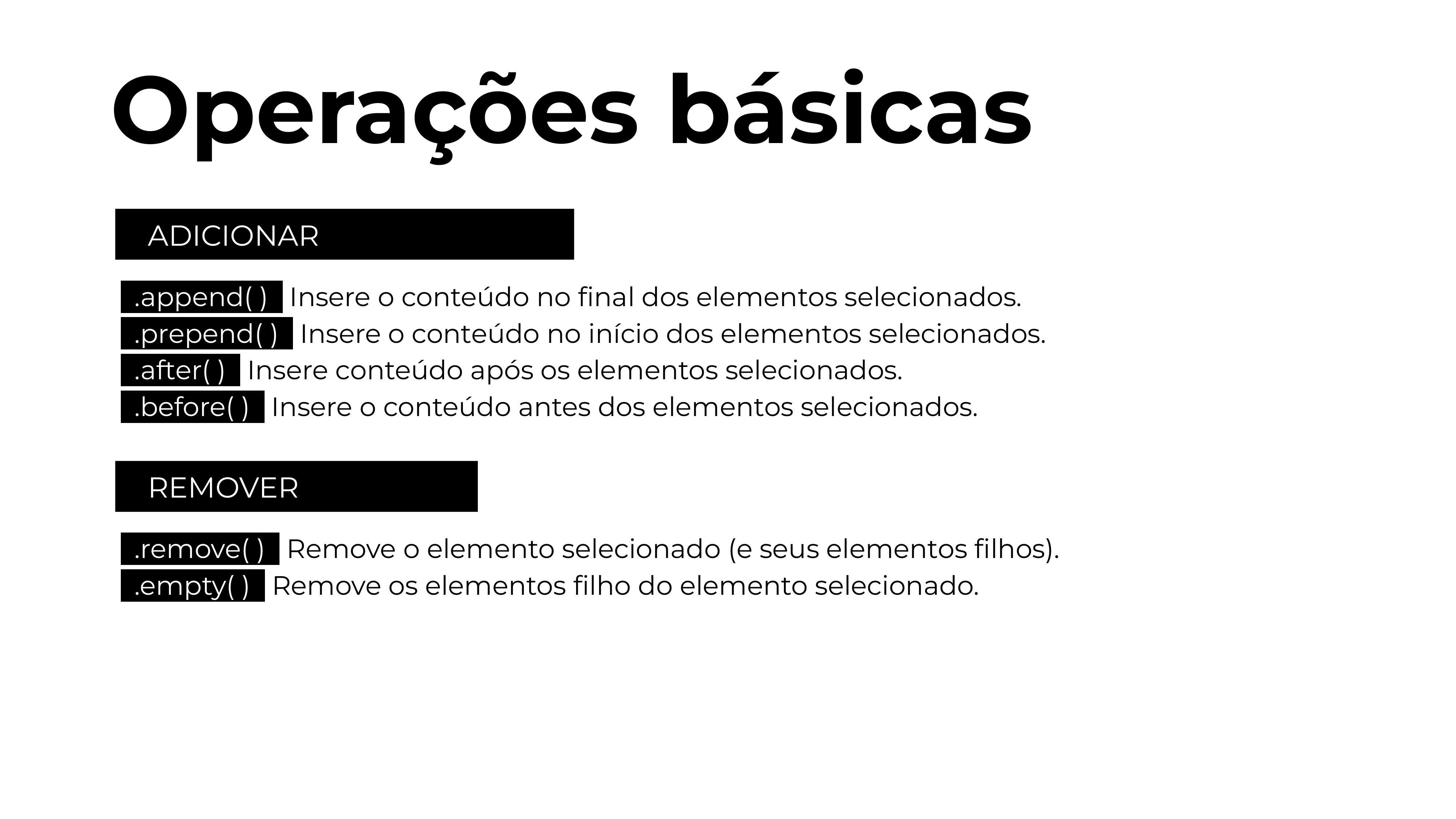

Operações básicas
ADICIONAR
  .append( )   Insere o conteúdo no final dos elementos selecionados.
  .prepend( )   Insere o conteúdo no início dos elementos selecionados.
  .after( )   Insere conteúdo após os elementos selecionados.
  .before( )   Insere o conteúdo antes dos elementos selecionados.
REMOVER
  .remove( )   Remove o elemento selecionado (e seus elementos filhos).
  .empty( )   Remove os elementos filho do elemento selecionado.